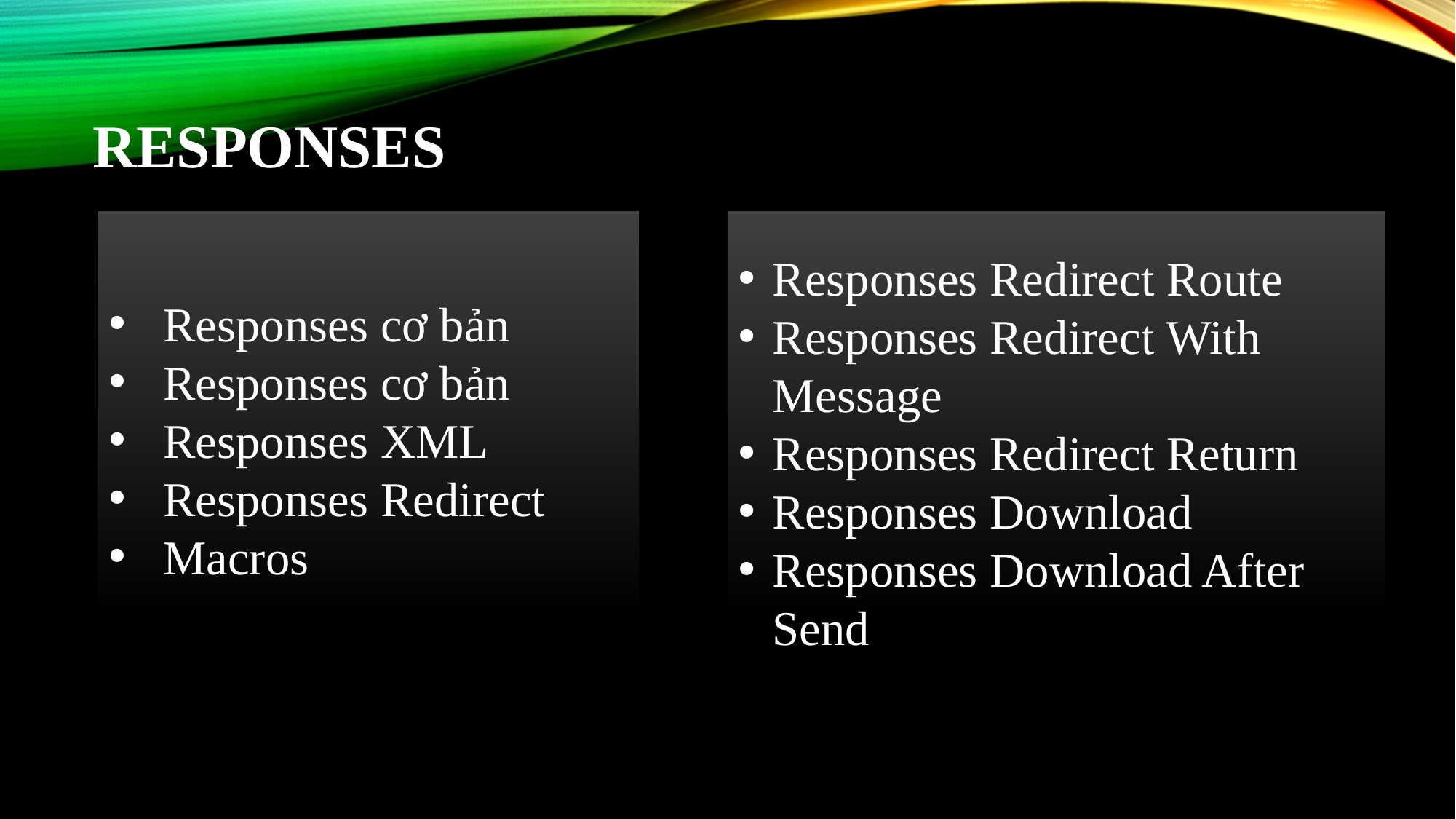

# RESPONSES
Responses cơ bản
Responses cơ bản
Responses XML
Responses Redirect
Macros

Responses Redirect Route
Responses Redirect With Message
Responses Redirect Return
Responses Download
Responses Download After Send